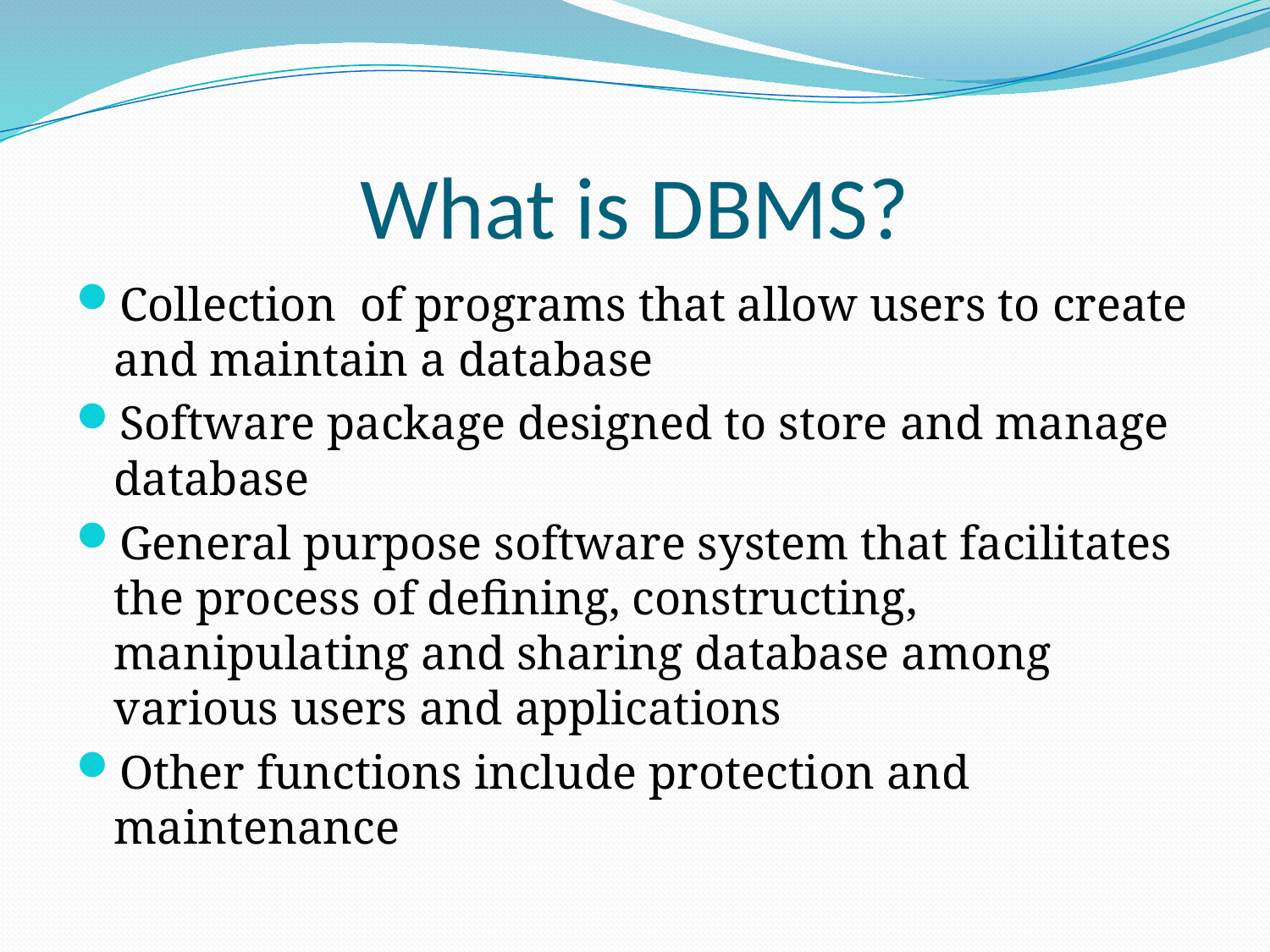

# What is DBMS?
Collection  of programs that allow users to create and maintain a database
Software package designed to store and manage database
General purpose software system that facilitates the process of defining, constructing, manipulating and sharing database among various users and applications
Other functions include protection and maintenance